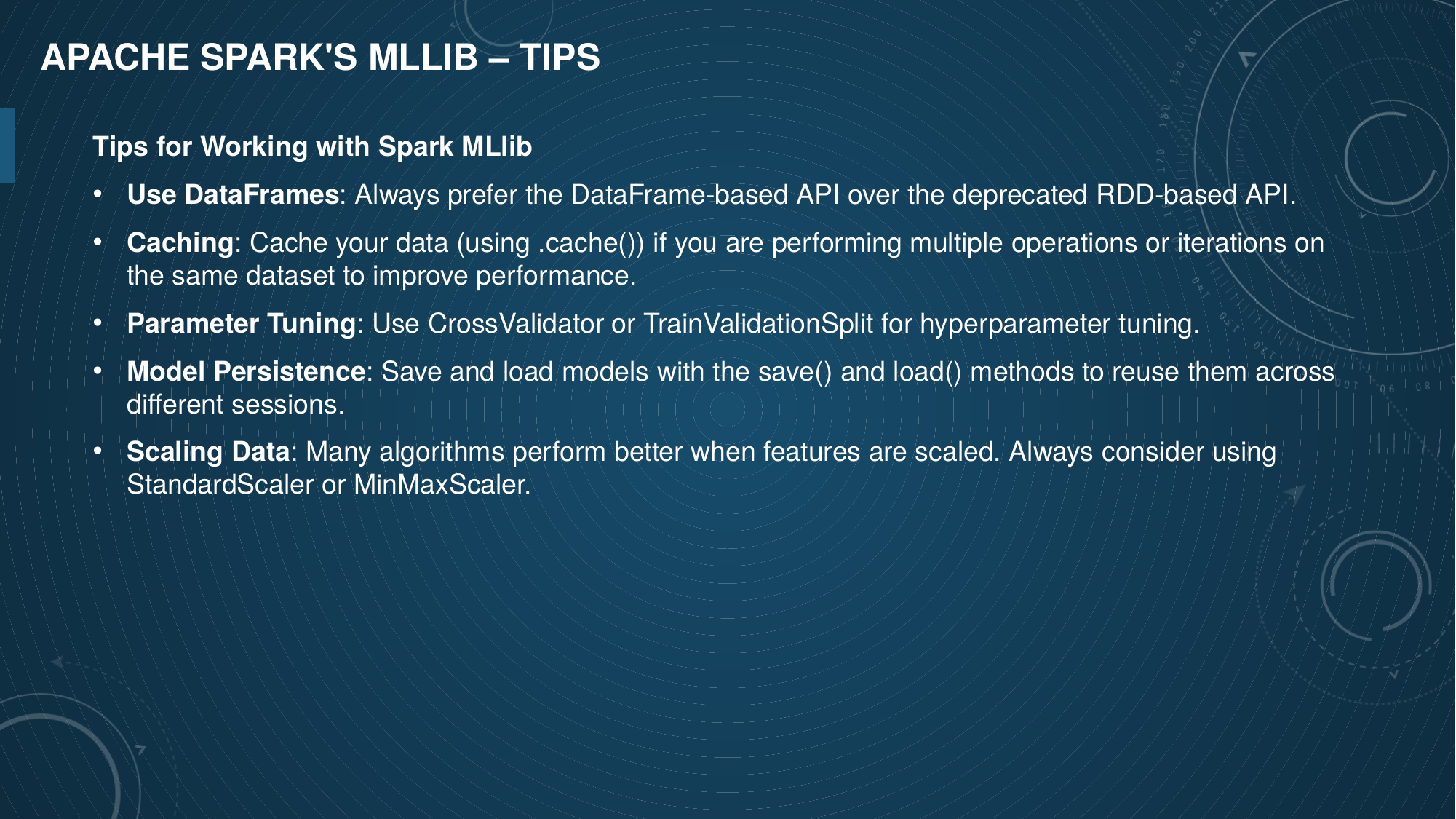

# Apache Spark's Mllib – tips
Tips for Working with Spark MLlib
Use DataFrames: Always prefer the DataFrame-based API over the deprecated RDD-based API.
Caching: Cache your data (using .cache()) if you are performing multiple operations or iterations on the same dataset to improve performance.
Parameter Tuning: Use CrossValidator or TrainValidationSplit for hyperparameter tuning.
Model Persistence: Save and load models with the save() and load() methods to reuse them across different sessions.
Scaling Data: Many algorithms perform better when features are scaled. Always consider using StandardScaler or MinMaxScaler.